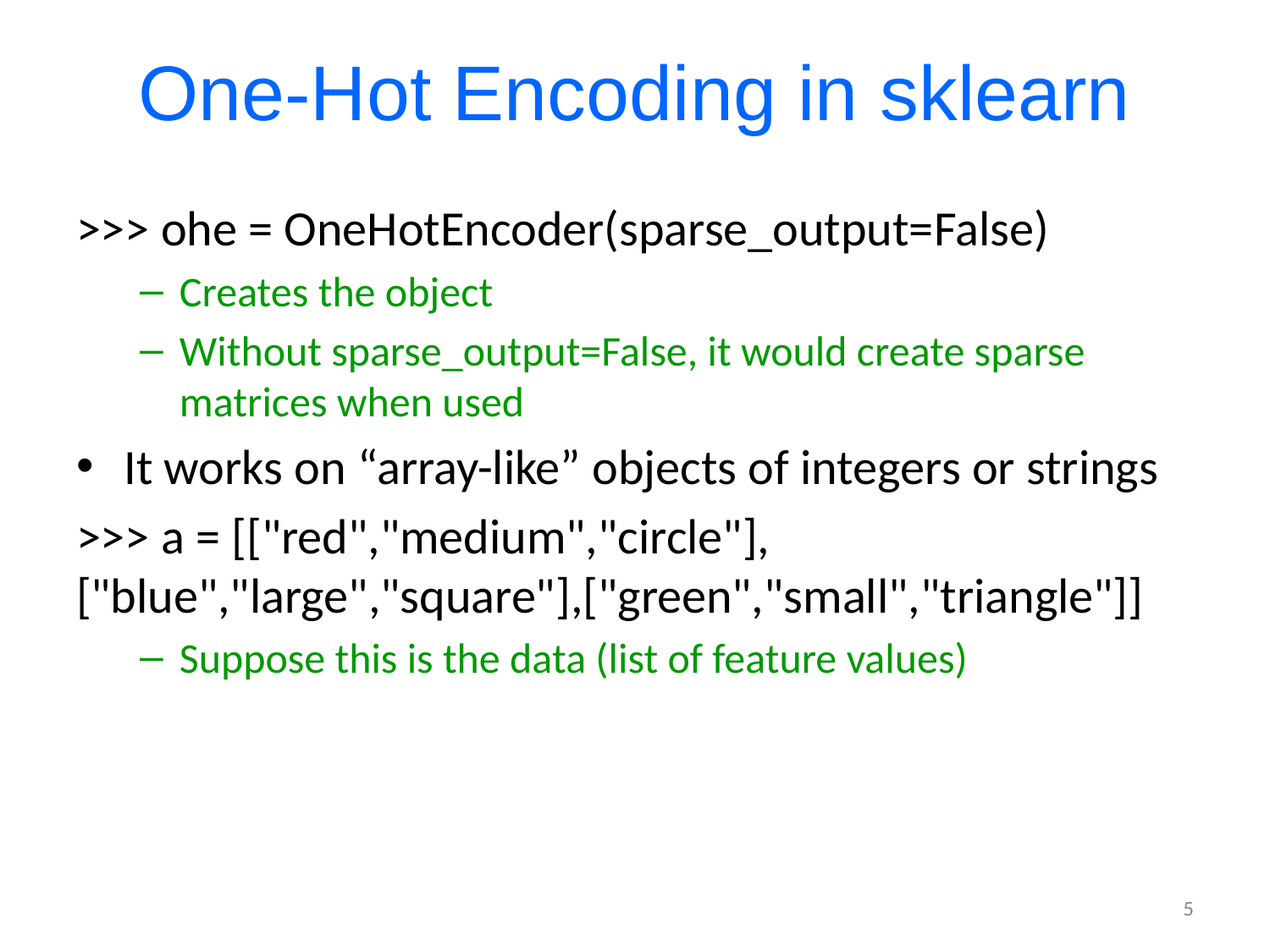

# One-Hot Encoding in sklearn
>>> ohe = OneHotEncoder(sparse_output=False)
Creates the object
Without sparse_output=False, it would create sparse matrices when used
It works on “array-like” objects of integers or strings
>>> a = [["red","medium","circle"],["blue","large","square"],["green","small","triangle"]]
Suppose this is the data (list of feature values)

5